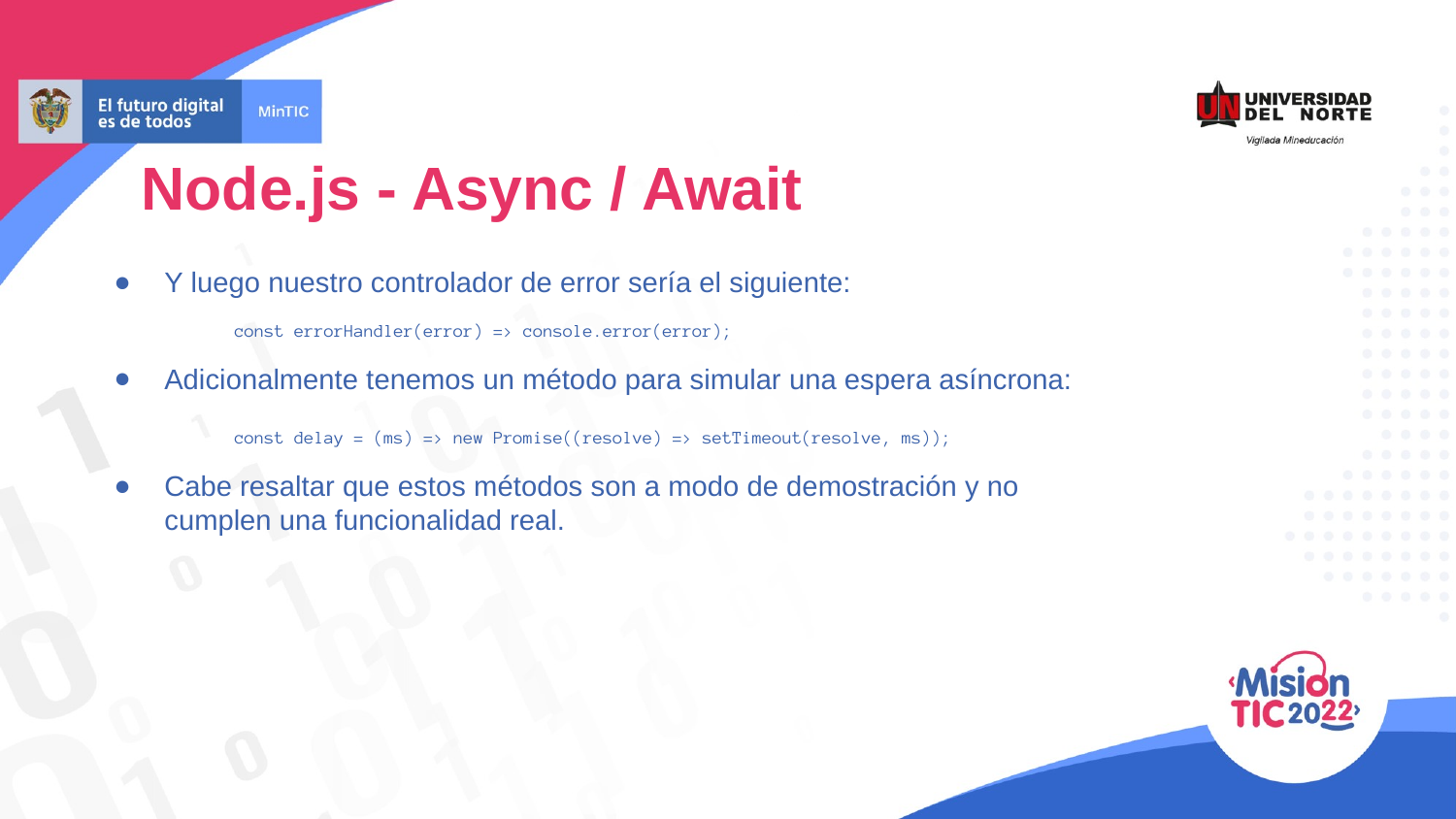

Node.js - Async / Await
Y luego nuestro controlador de error sería el siguiente:
const errorHandler(error) => console.error(error);
Adicionalmente tenemos un método para simular una espera asíncrona:
const delay = (ms) => new Promise((resolve) => setTimeout(resolve, ms));
Cabe resaltar que estos métodos son a modo de demostración y no
cumplen una funcionalidad real.